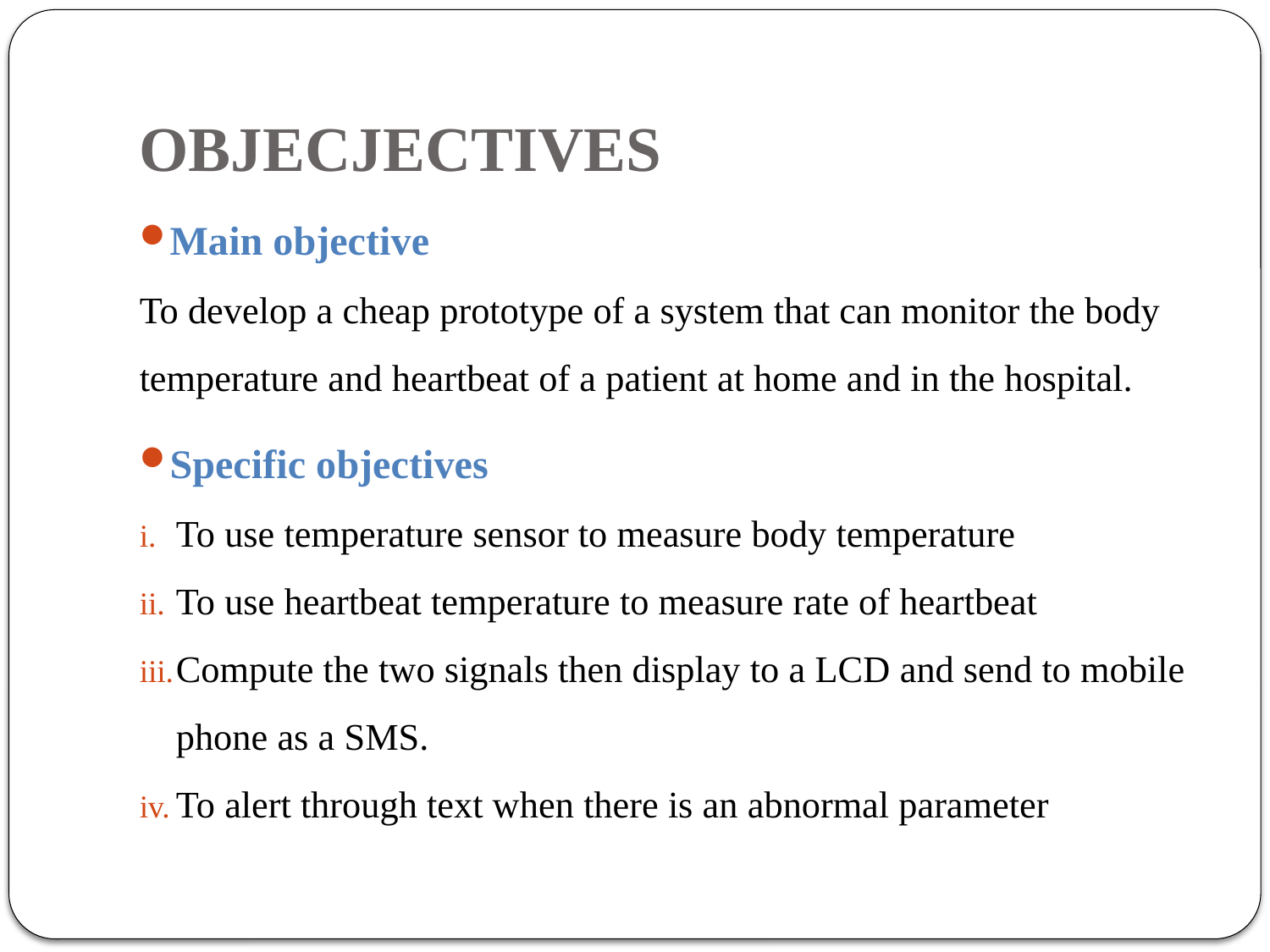

# OBJECJECTIVES
Main objective
To develop a cheap prototype of a system that can monitor the body temperature and heartbeat of a patient at home and in the hospital.
Specific objectives
To use temperature sensor to measure body temperature
To use heartbeat temperature to measure rate of heartbeat
Compute the two signals then display to a LCD and send to mobile phone as a SMS.
To alert through text when there is an abnormal parameter